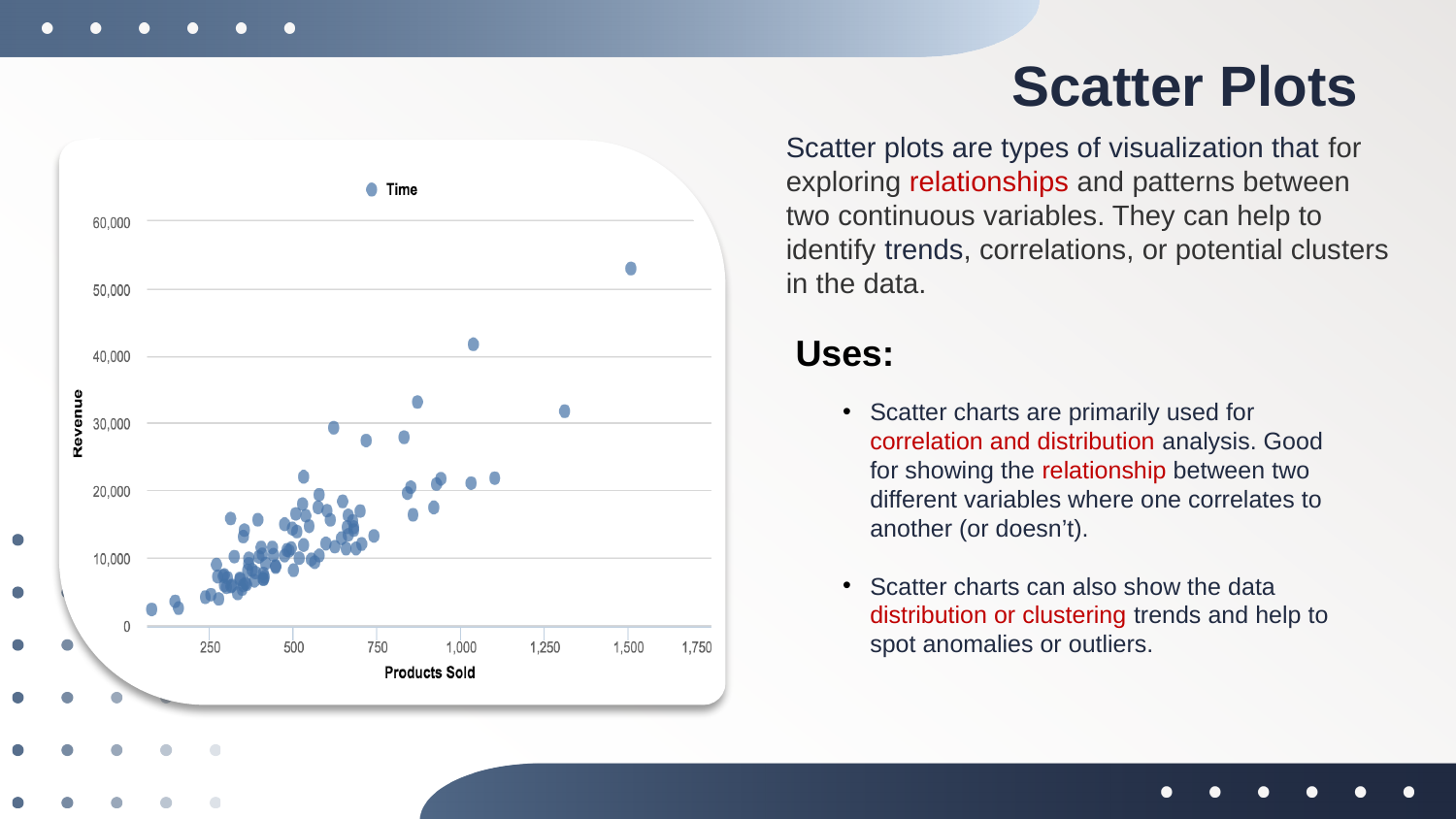

Scatter Plots
Scatter plots are types of visualization that for exploring relationships and patterns between two continuous variables. They can help to identify trends, correlations, or potential clusters in the data.

Uses:
Scatter charts are primarily used for correlation and distribution analysis. Good for showing the relationship between two different variables where one correlates to another (or doesn’t).

Scatter charts can also show the data distribution or clustering trends and help to spot anomalies or outliers.